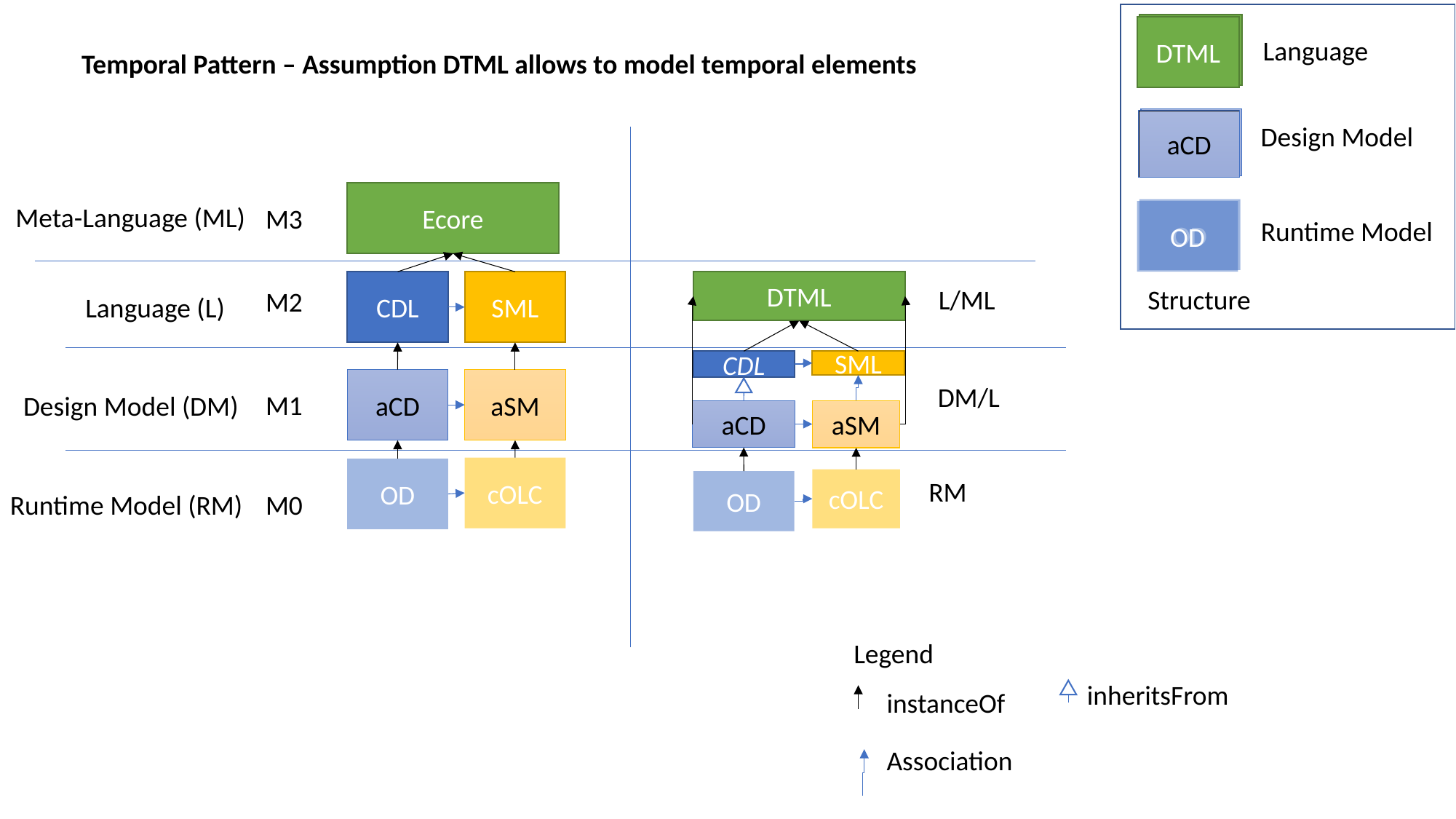

DTML
DTML
Language
Temporal Pattern – Assumption DTML allows to model temporal elements
aCD
aCD
Design Model
Ecore
Meta-Language (ML)
M3
OD
OD
Runtime Model
CDL
SML
DTML
L/ML
Structure
M2
Language (L)
CDL
SML
aCD
aSM
DM/L

M1
Design Model (DM)
aCD
aSM
cOLC
OD
cOLC
RM
OD
Runtime Model (RM)
M0
Legend
inheritsFrom
instanceOf

Association